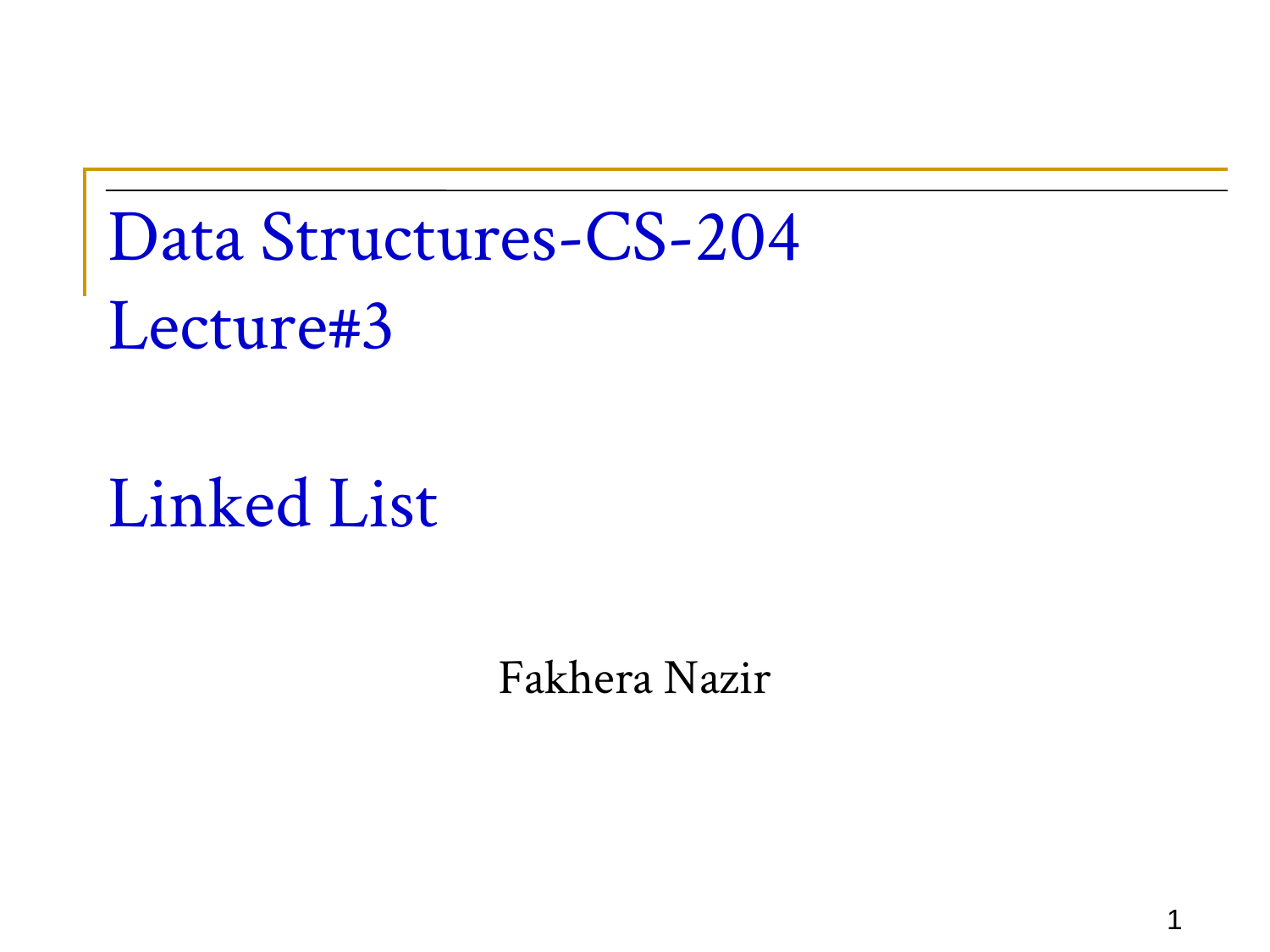

# Data Structures-CS-204 Lecture#3 Linked List
Fakhera Nazir